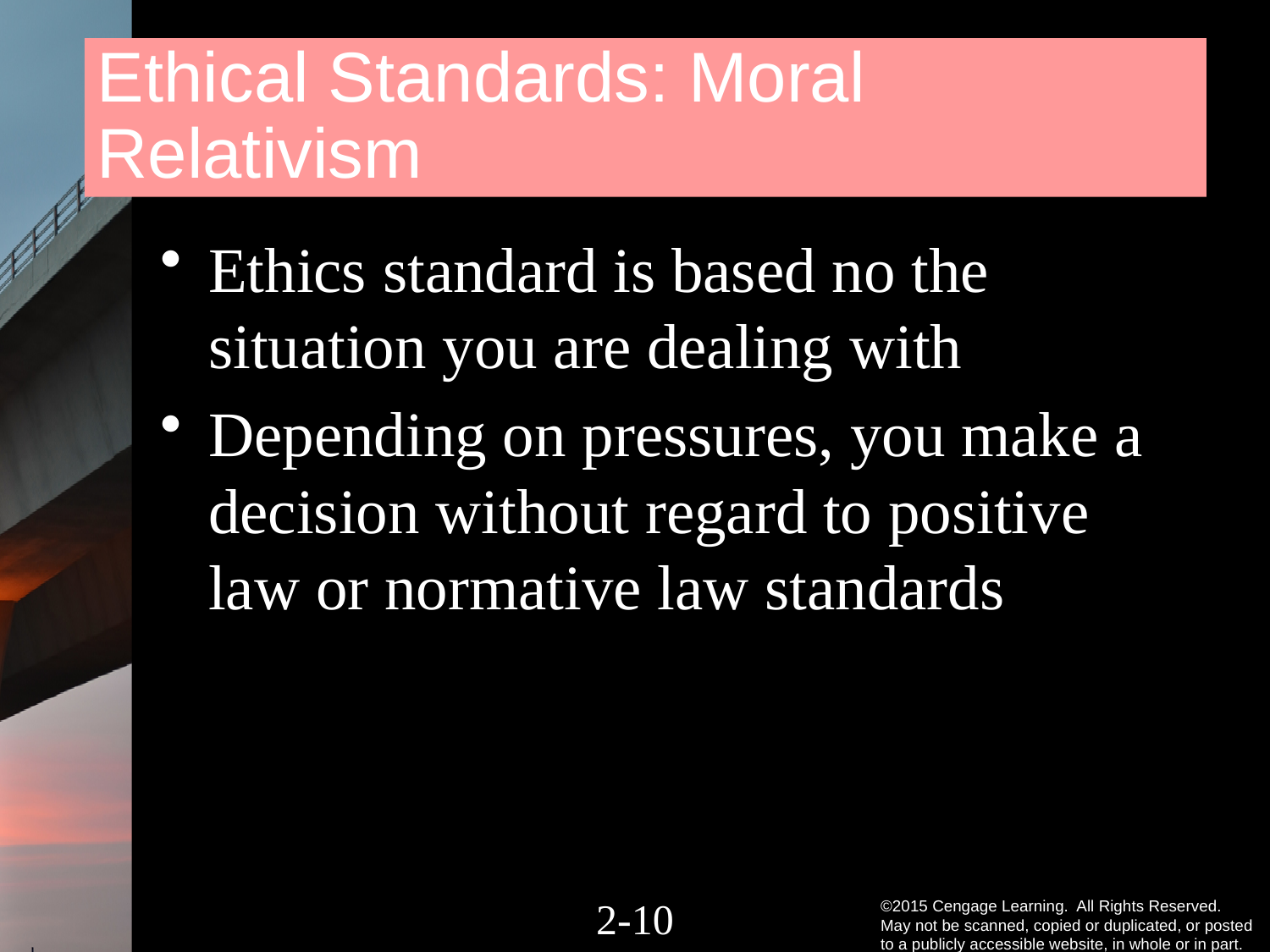

# Ethical Standards: Moral Relativism
Ethics standard is based no the situation you are dealing with
Depending on pressures, you make a decision without regard to positive law or normative law standards
2-10